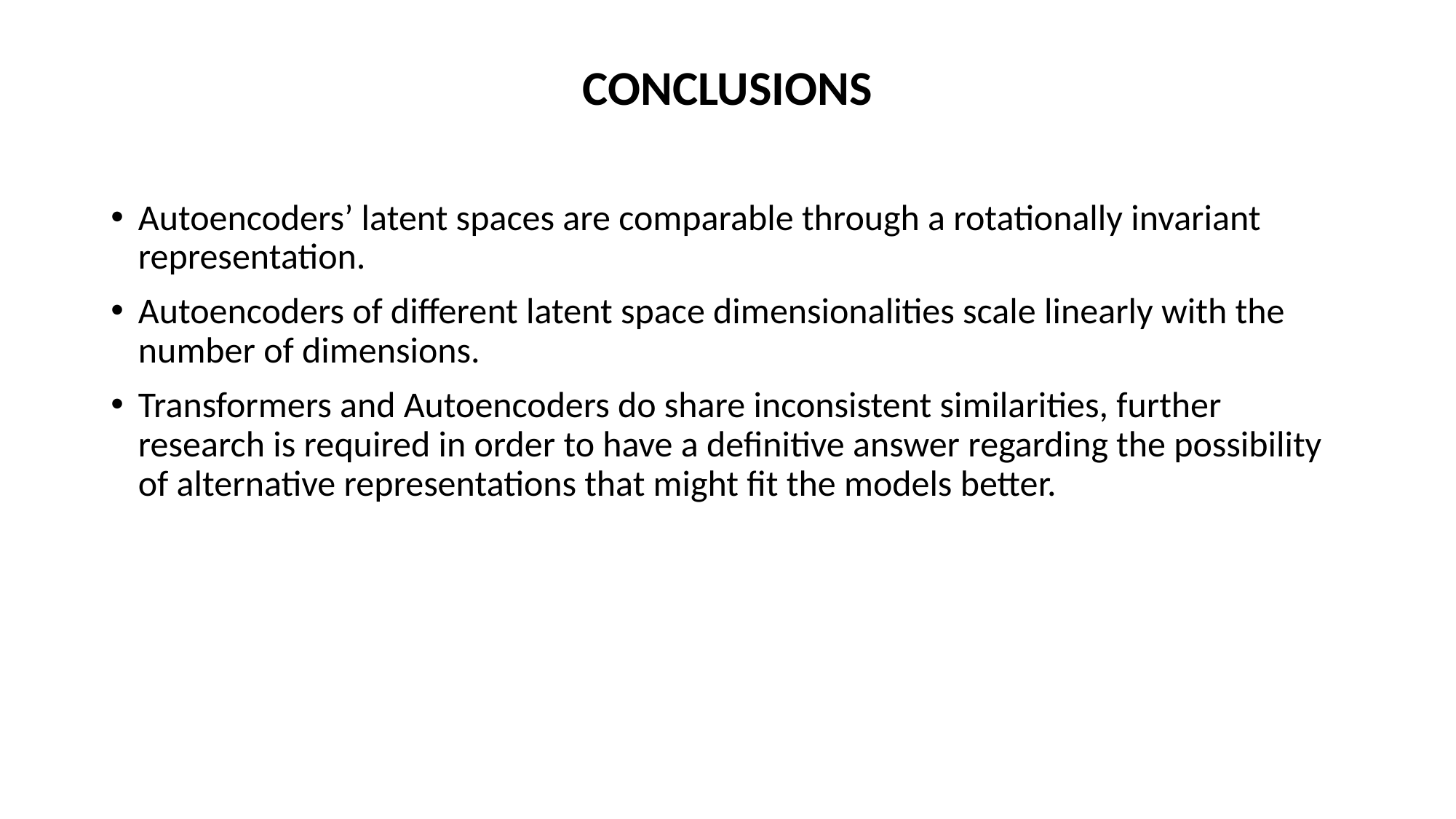

CONCLUSIONS

Autoencoders’ latent spaces are comparable through a rotationally invariant representation.
Autoencoders of different latent space dimensionalities scale linearly with the number of dimensions.
Transformers and Autoencoders do share inconsistent similarities, further research is required in order to have a definitive answer regarding the possibility of alternative representations that might fit the models better.